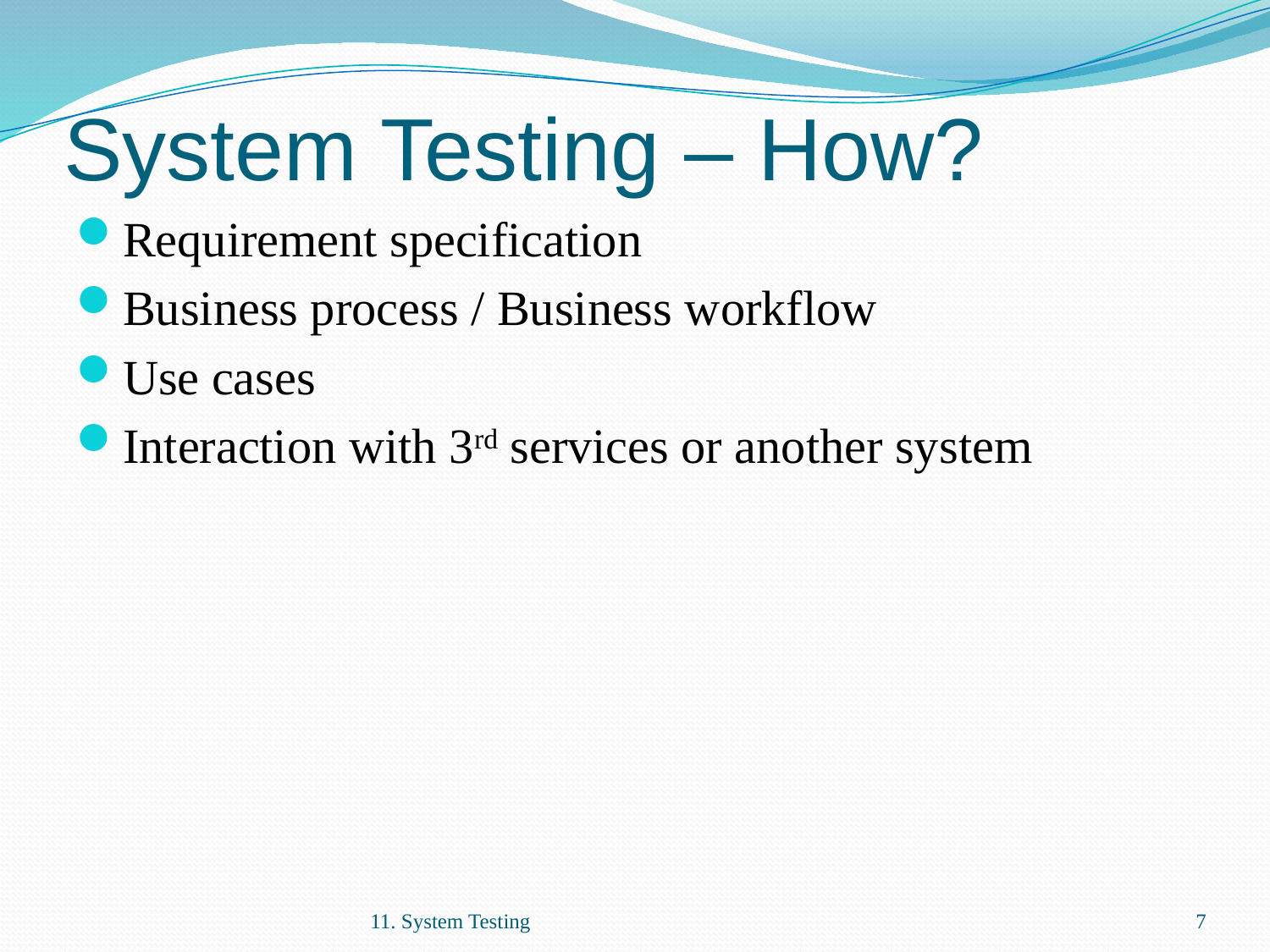

# System Testing – How?
Requirement specification
Business process / Business workflow
Use cases
Interaction with 3rd services or another system
11. System Testing
7